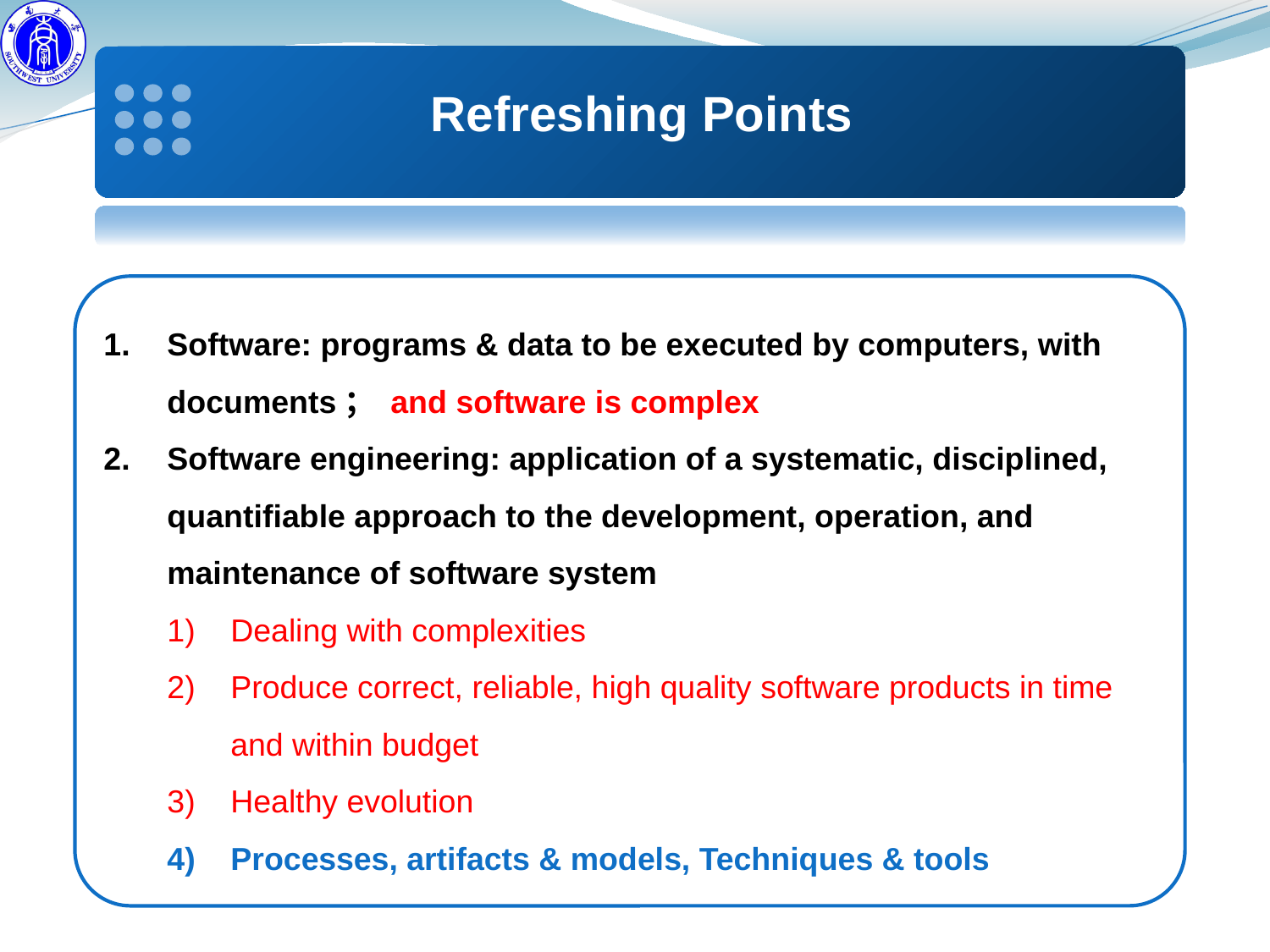

Refreshing Points

Software: programs & data to be executed by computers, with documents； and software is complex
Software engineering: application of a systematic, disciplined, quantifiable approach to the development, operation, and maintenance of software system
Dealing with complexities
Produce correct, reliable, high quality software products in time and within budget
Healthy evolution
Processes, artifacts & models, Techniques & tools